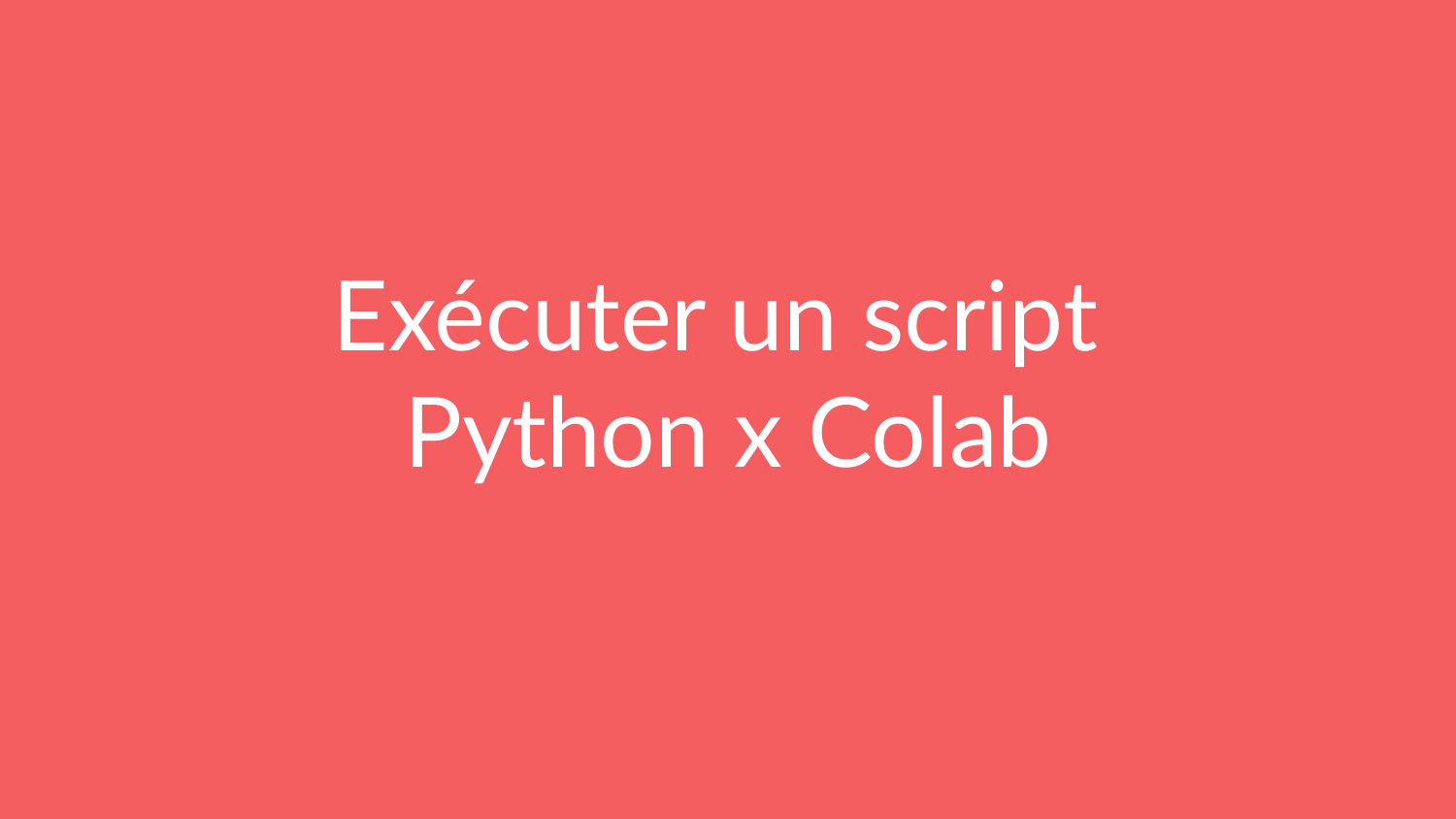

# Exécuter un script
Python x Colab